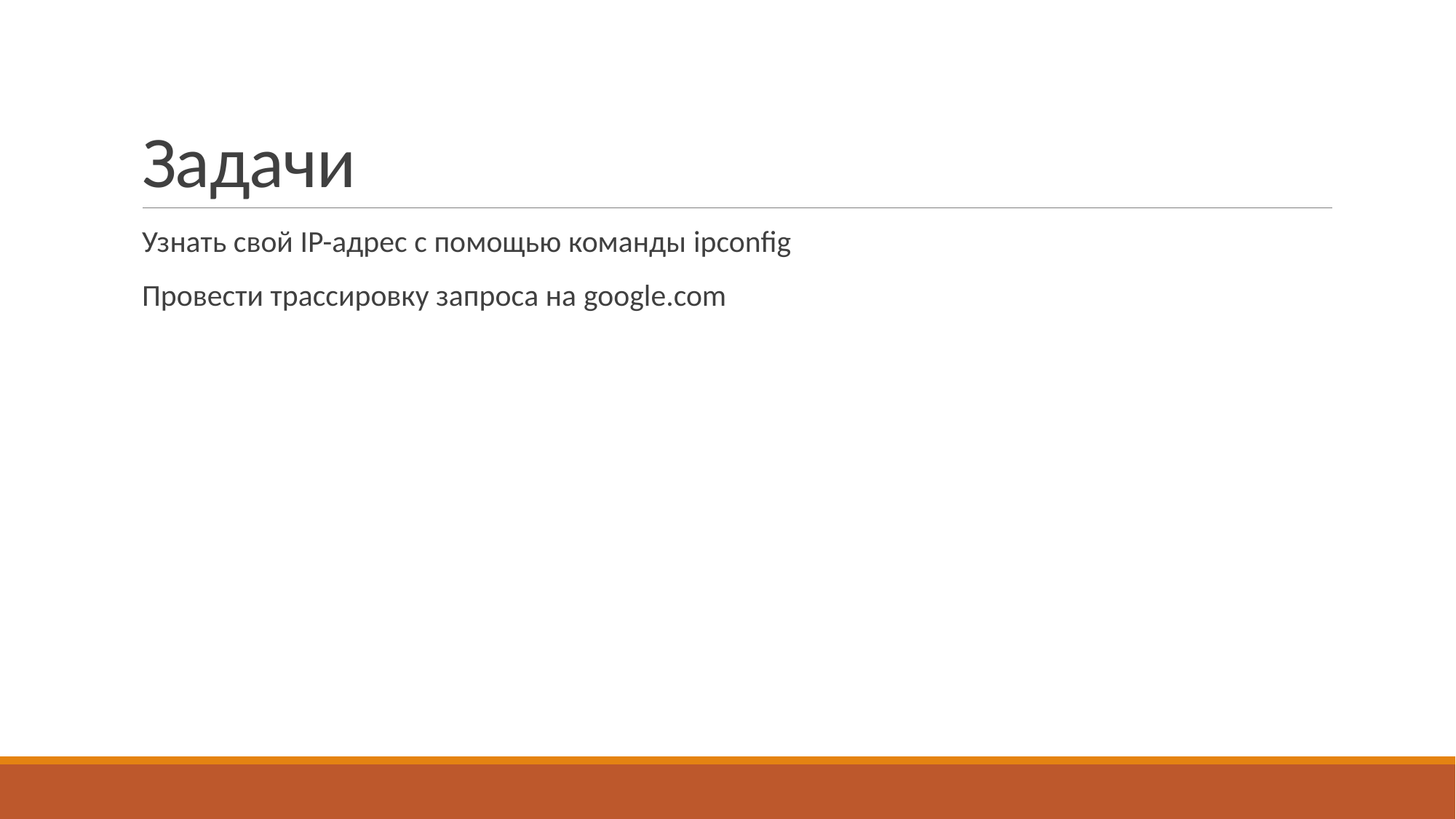

# Задачи
Узнать свой IP-адрес с помощью команды ipconfig
Провести трассировку запроса на google.com